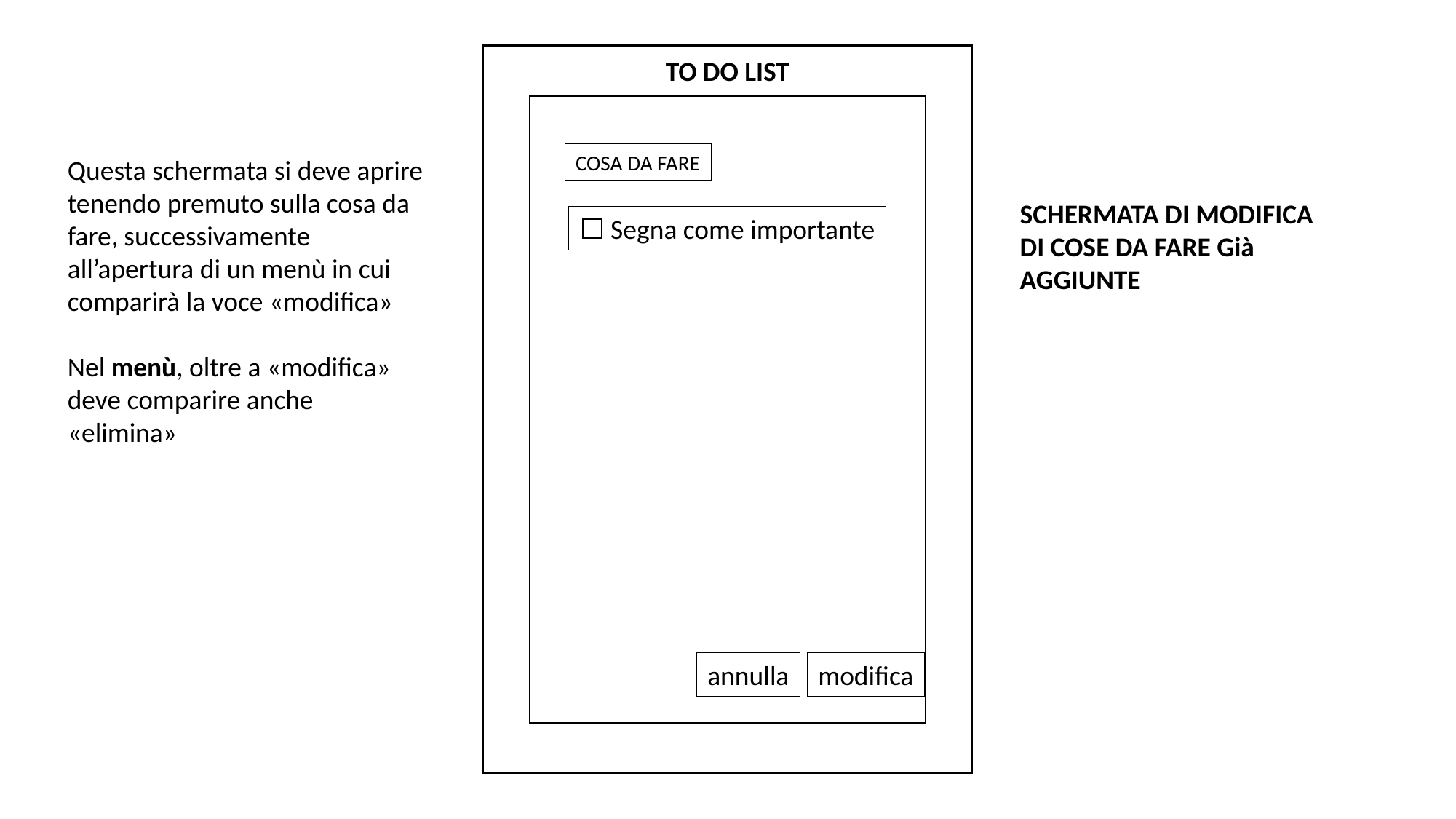

TO DO LIST

COSA DA FARE
Questa schermata si deve aprire tenendo premuto sulla cosa da fare, successivamente all’apertura di un menù in cui comparirà la voce «modifica»

Nel menù, oltre a «modifica» deve comparire anche «elimina»
SCHERMATA DI MODIFICA DI COSE DA FARE Già AGGIUNTE
     Segna come importante

annulla
modifica